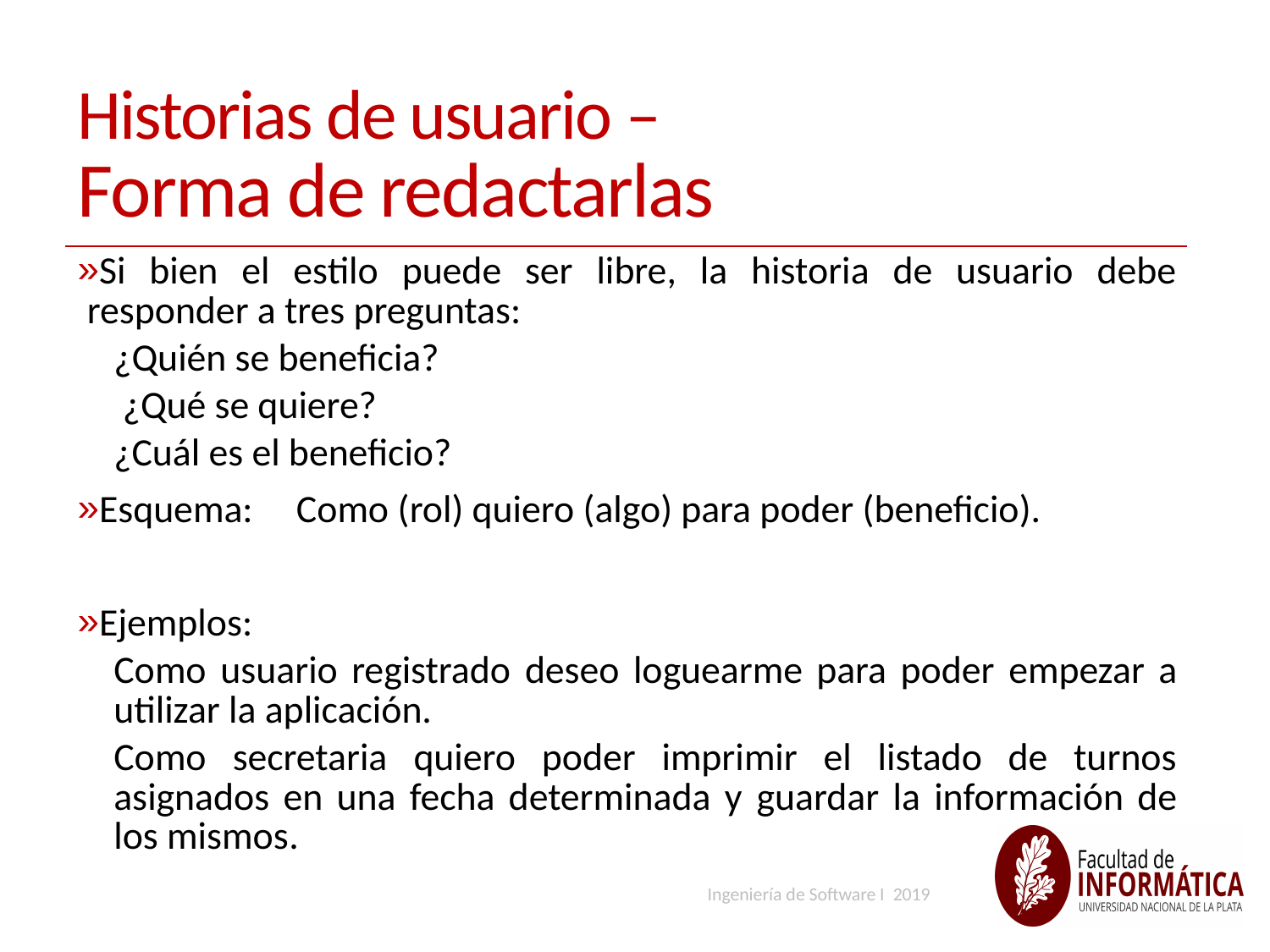

# Historias de usuario – Forma de redactarlas
Si bien el estilo puede ser libre, la historia de usuario debe responder a tres preguntas:
¿Quién se beneficia?
 ¿Qué se quiere?
¿Cuál es el beneficio?
Esquema:     Como (rol) quiero (algo) para poder (beneficio).

Ejemplos:
Como usuario registrado deseo loguearme para poder empezar a utilizar la aplicación.
Como secretaria quiero poder imprimir el listado de turnos asignados en una fecha determinada y guardar la información de los mismos.

41
Ingeniería de Software I  2019